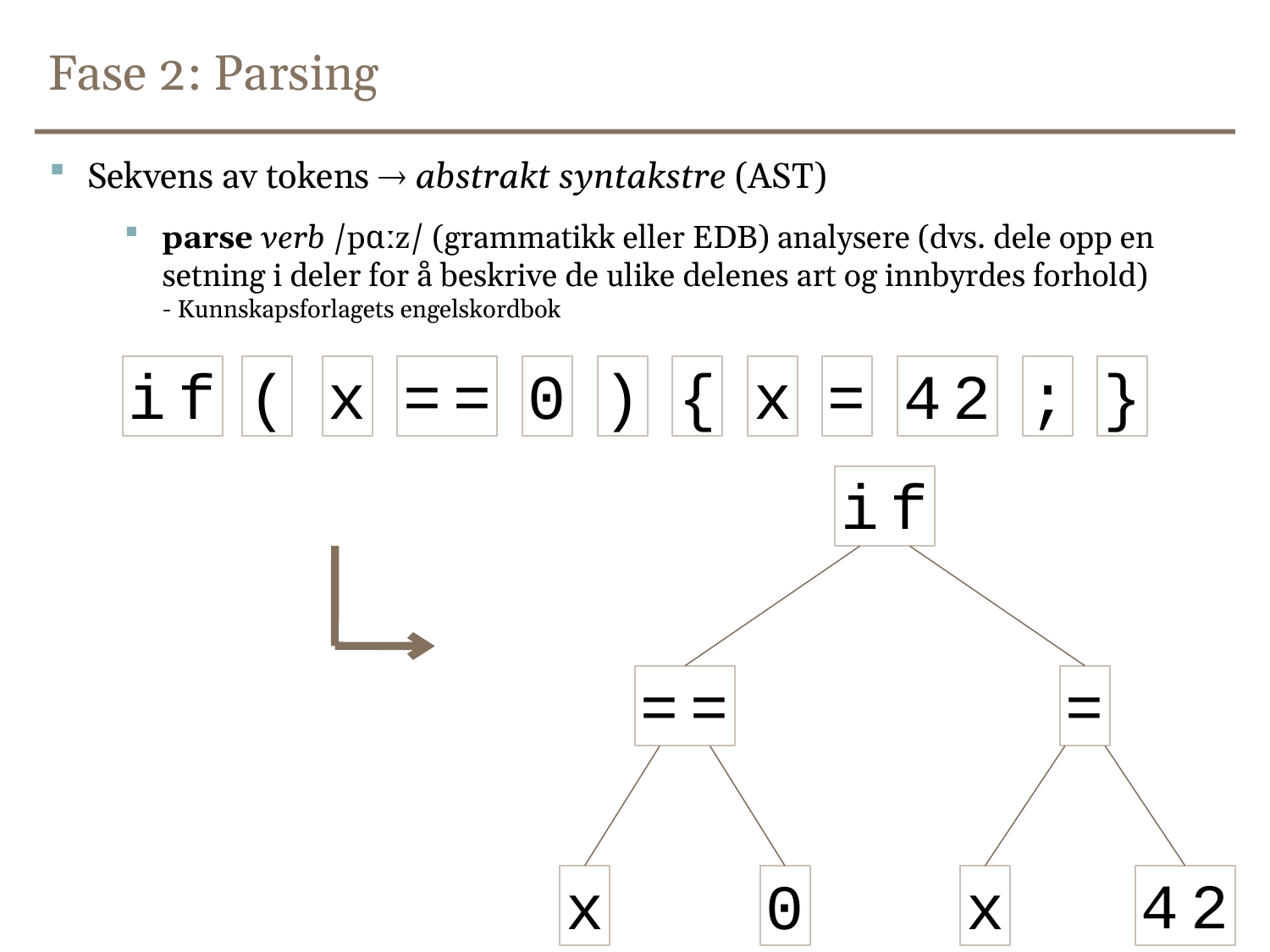

# Fase 2: Parsing
Sekvens av tokens → abstrakt syntakstre (AST)
parse verb /pɑːz/ (grammatikk eller EDB) analysere (dvs. dele opp en setning i deler for å beskrive de ulike delenes art og innbyrdes forhold)
- Kunnskapsforlagets engelskordbok
i

{

x

f
(
x
=
=
0
)
=
4
2
;
}
i

f

=
=

=

4
2

x

0

x